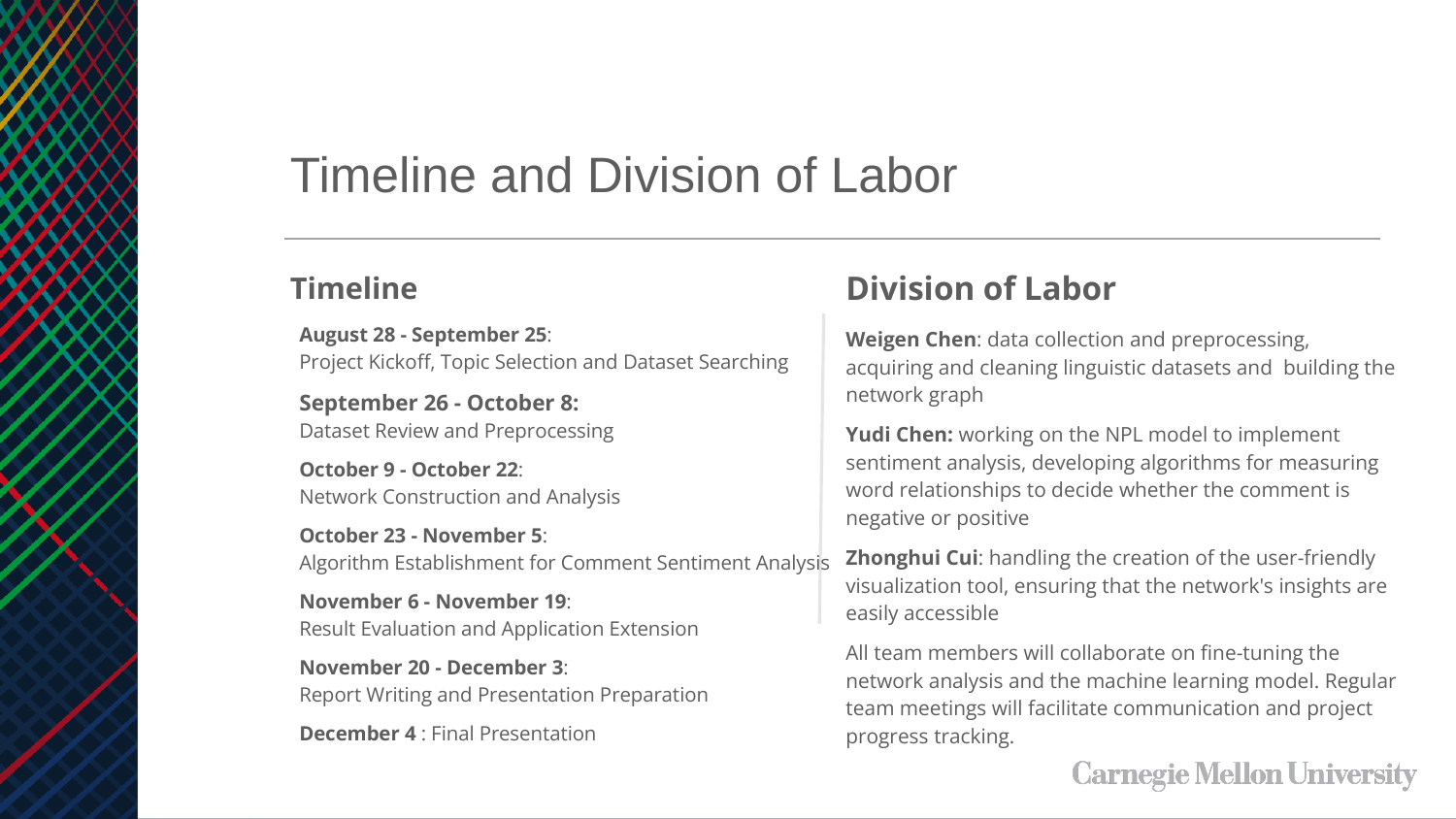

Timeline and Division of Labor
Timeline
Division of Labor
August 28 - September 25:
Project Kickoff, Topic Selection and Dataset Searching
September 26 - October 8:
Dataset Review and Preprocessing
October 9 - October 22:
Network Construction and Analysis
October 23 - November 5:
Algorithm Establishment for Comment Sentiment Analysis
November 6 - November 19:
Result Evaluation and Application Extension
November 20 - December 3:
Report Writing and Presentation Preparation
December 4 : Final Presentation
Weigen Chen: data collection and preprocessing, acquiring and cleaning linguistic datasets and  building the network graph
Yudi Chen: working on the NPL model to implement sentiment analysis, developing algorithms for measuring word relationships to decide whether the comment is negative or positive
Zhonghui Cui: handling the creation of the user-friendly visualization tool, ensuring that the network's insights are easily accessible
All team members will collaborate on fine-tuning the network analysis and the machine learning model. Regular team meetings will facilitate communication and project progress tracking.